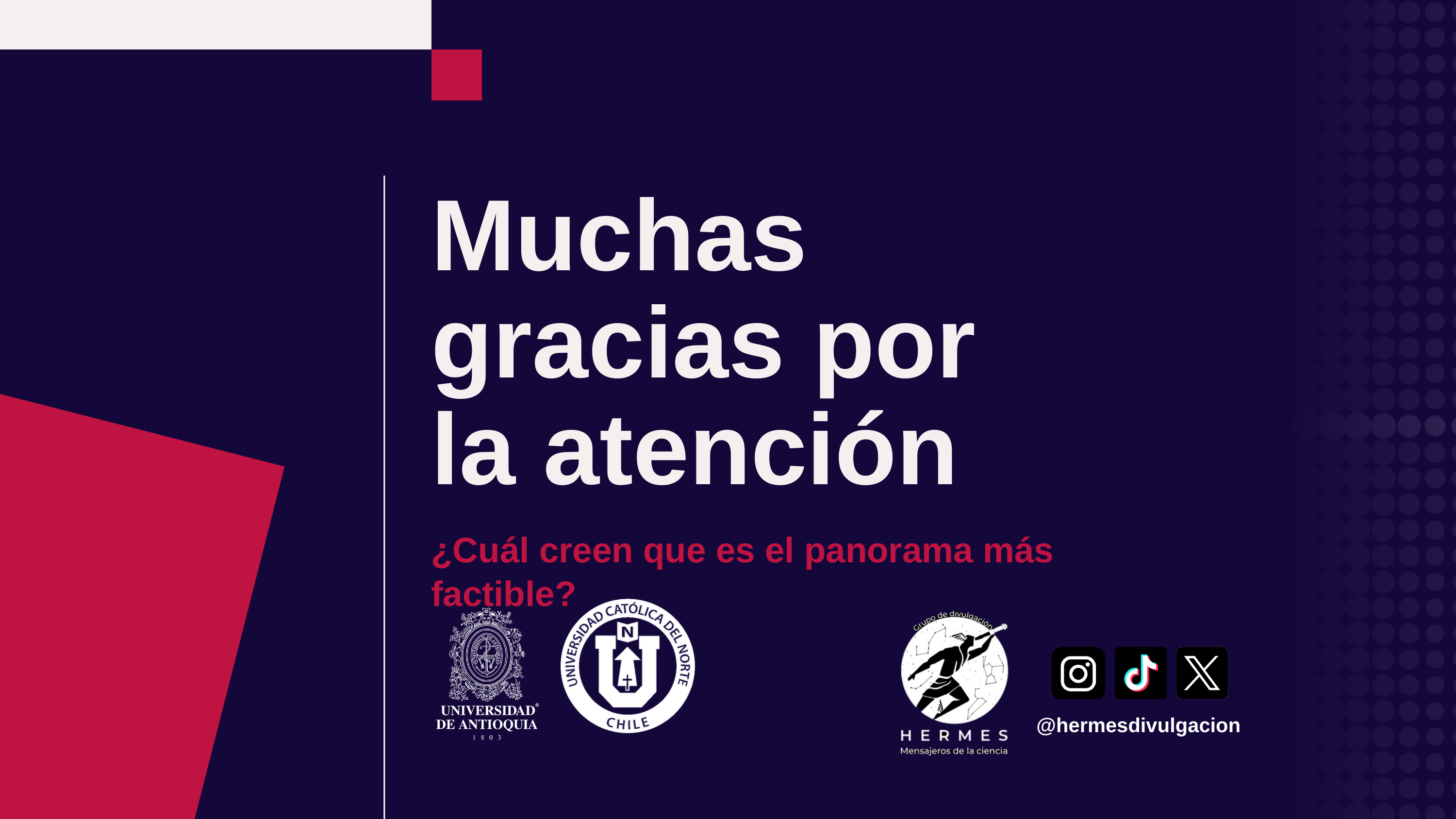

Muchas
gracias por
la atención
¿Cuál creen que es el panorama más factible?

@hermesdivulgacion